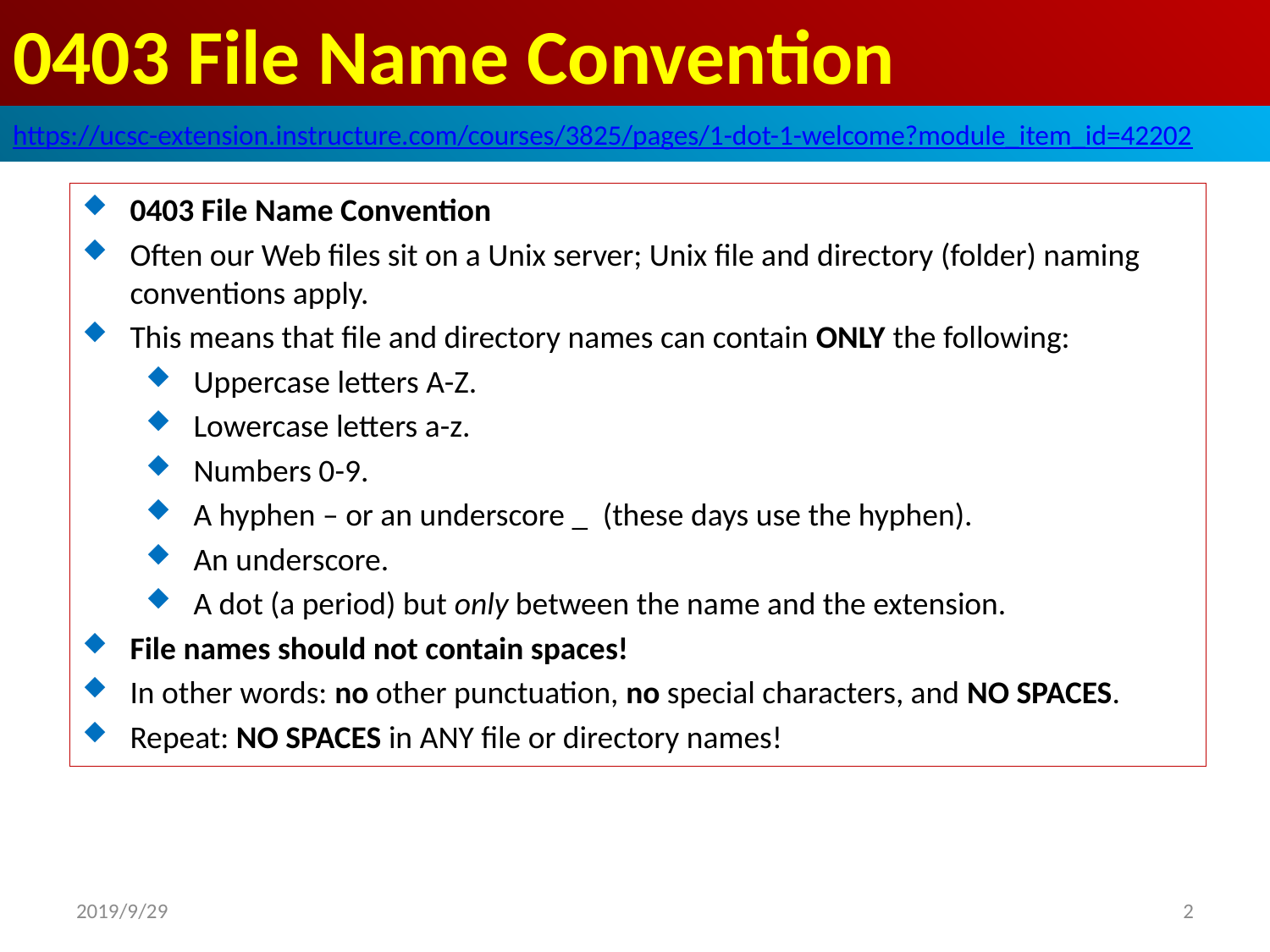

# 0403 File Name Convention

https://ucsc-extension.instructure.com/courses/3825/pages/1-dot-1-welcome?module_item_id=42202
0403 File Name Convention
Often our Web files sit on a Unix server; Unix file and directory (folder) naming conventions apply.
This means that file and directory names can contain ONLY the following:
Uppercase letters A-Z.
Lowercase letters a-z.
Numbers 0-9.
A hyphen – or an underscore _  (these days use the hyphen).
An underscore.
A dot (a period) but only between the name and the extension.
File names should not contain spaces!
In other words: no other punctuation, no special characters, and NO SPACES.
Repeat: NO SPACES in ANY file or directory names!
2019/9/29
2